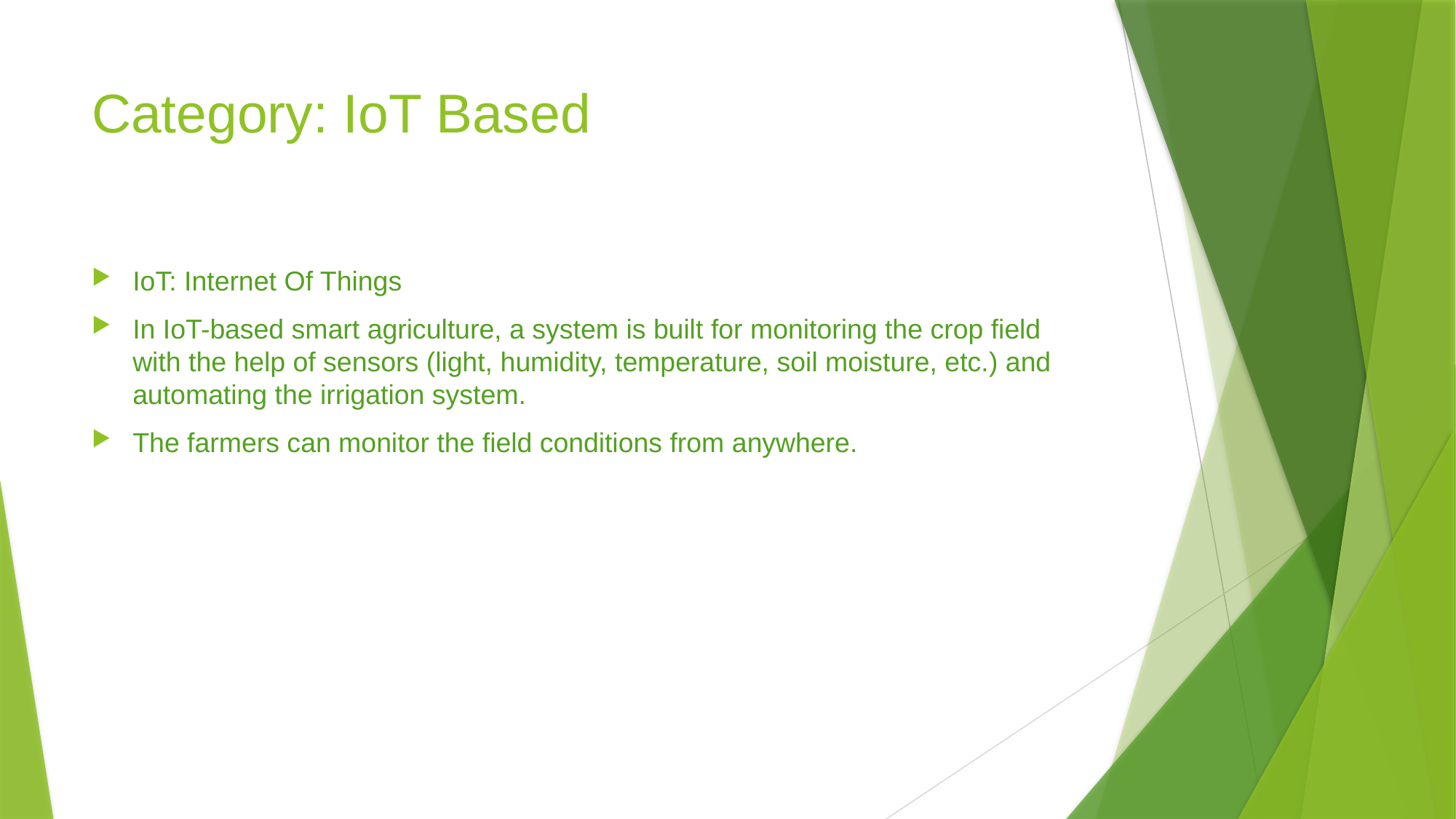

# Category: IoT Based
IoT: Internet Of Things
In IoT-based smart agriculture, a system is built for monitoring the crop field with the help of sensors (light, humidity, temperature, soil moisture, etc.) and automating the irrigation system.
The farmers can monitor the field conditions from anywhere.